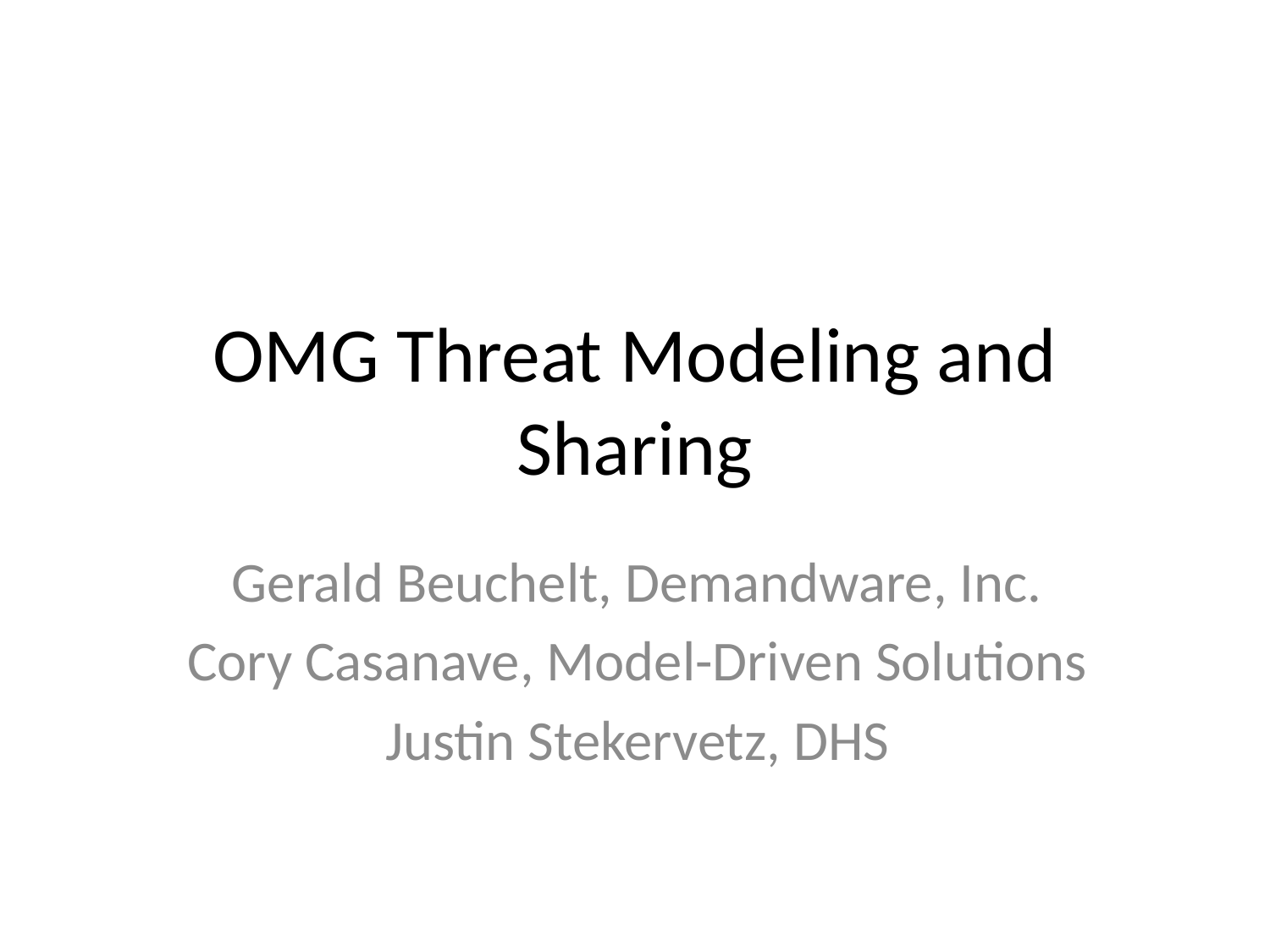

# OMG Threat Modeling and Sharing
Gerald Beuchelt, Demandware, Inc.
Cory Casanave, Model-Driven Solutions
Justin Stekervetz, DHS